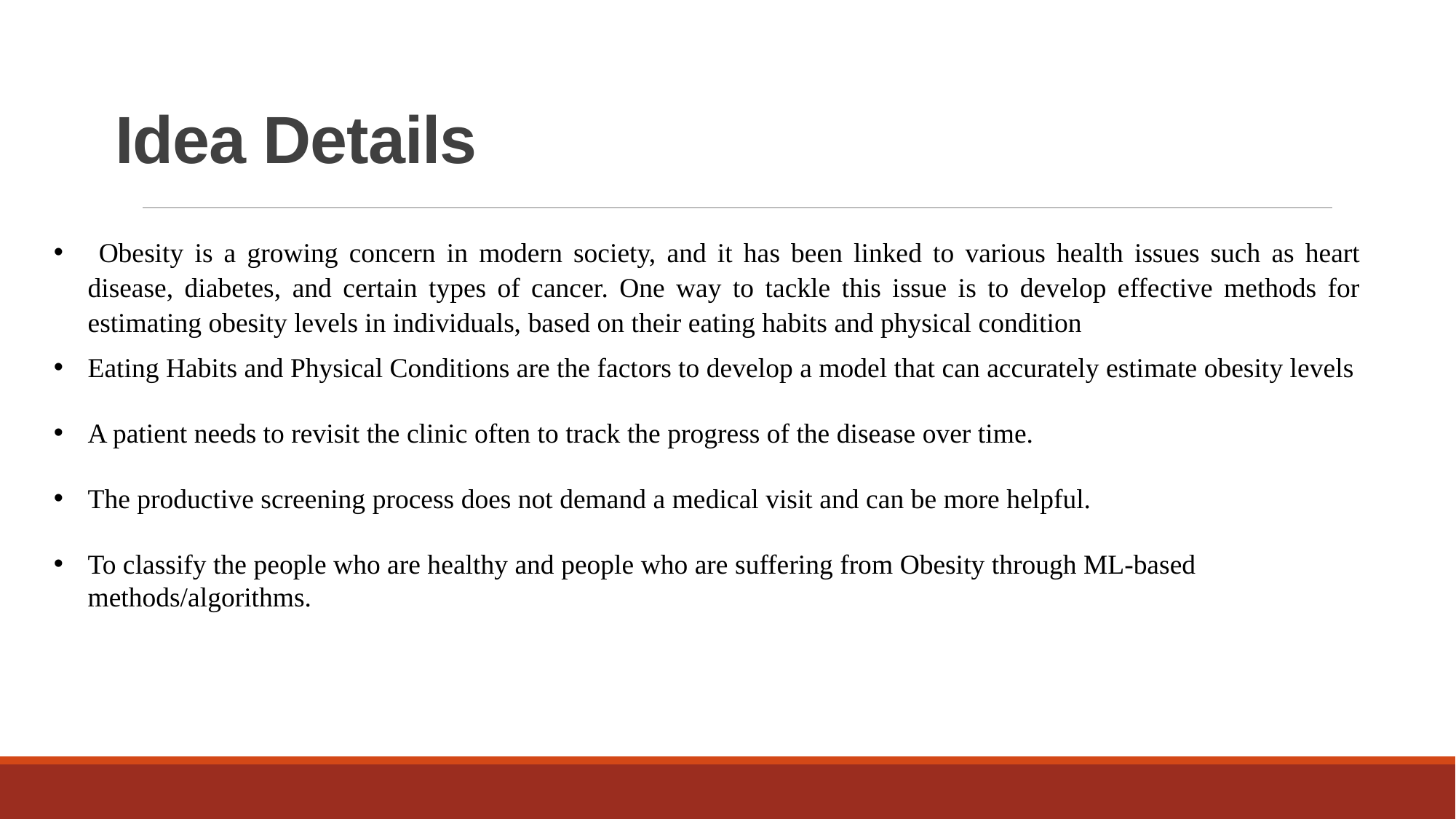

# Idea Details
 Obesity is a growing concern in modern society, and it has been linked to various health issues such as heart disease, diabetes, and certain types of cancer. One way to tackle this issue is to develop effective methods for estimating obesity levels in individuals, based on their eating habits and physical condition
Eating Habits and Physical Conditions are the factors to develop a model that can accurately estimate obesity levels

A patient needs to revisit the clinic often to track the progress of the disease over time.

The productive screening process does not demand a medical visit and can be more helpful.

To classify the people who are healthy and people who are suffering from Obesity through ML-based methods/algorithms.